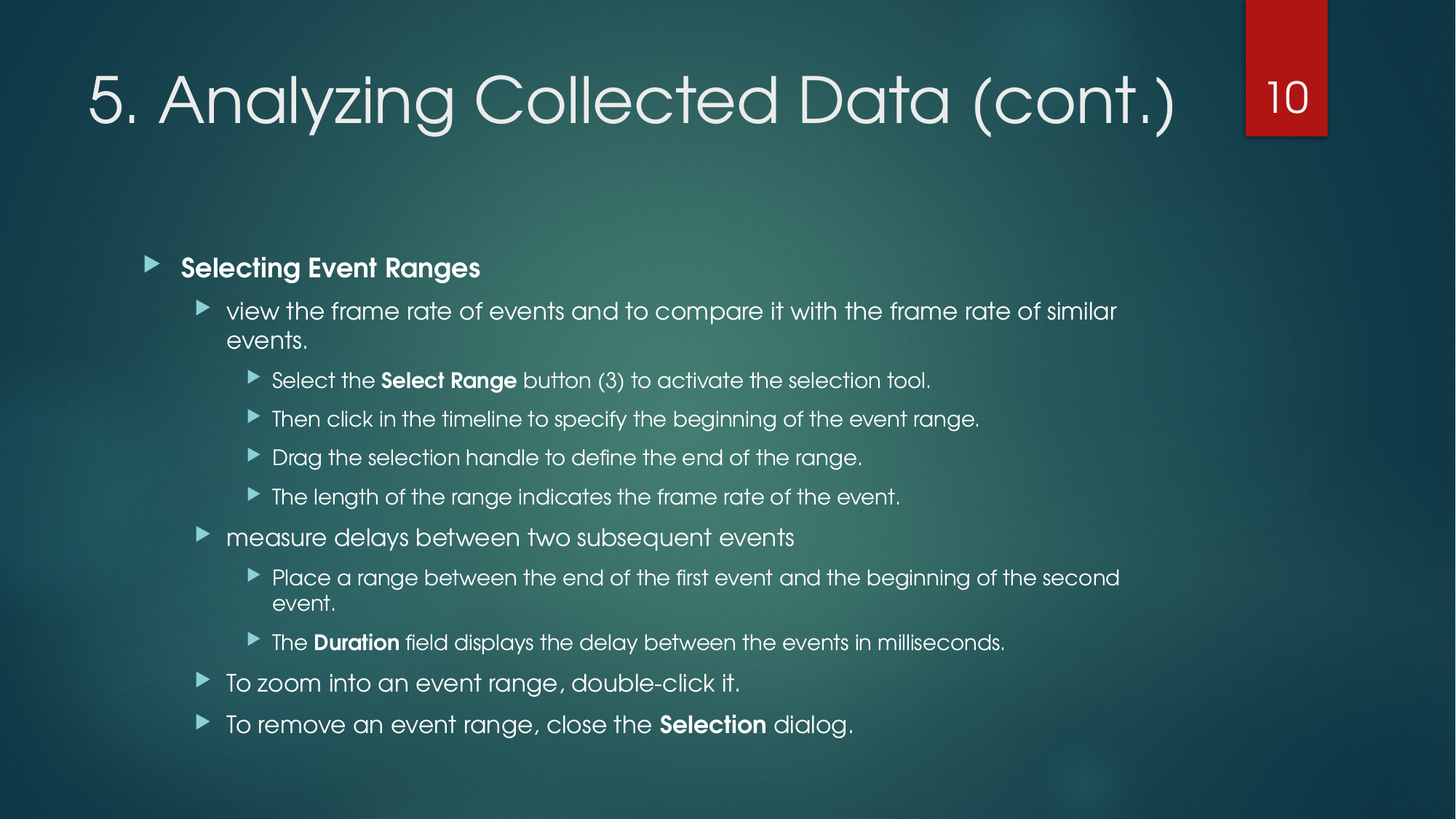

10
# 5. Analyzing Collected Data (cont.)
Selecting Event Ranges
view the frame rate of events and to compare it with the frame rate of similar events.
Select the Select Range button (3) to activate the selection tool.
Then click in the timeline to specify the beginning of the event range.
Drag the selection handle to define the end of the range.
The length of the range indicates the frame rate of the event.
measure delays between two subsequent events
Place a range between the end of the first event and the beginning of the second event.
The Duration field displays the delay between the events in milliseconds.
To zoom into an event range, double-click it.
To remove an event range, close the Selection dialog.